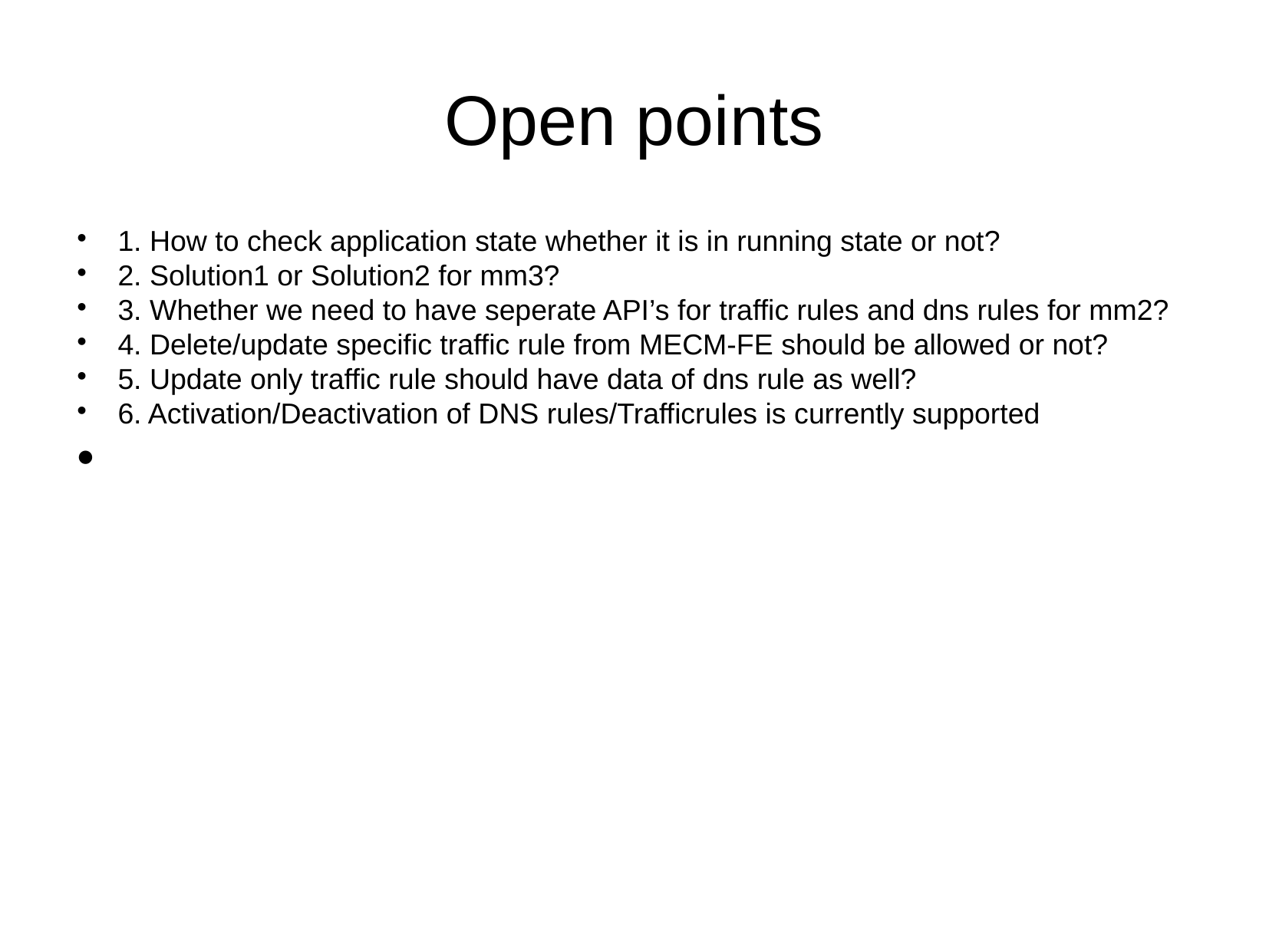

Open points
1. How to check application state whether it is in running state or not?
2. Solution1 or Solution2 for mm3?
3. Whether we need to have seperate API’s for traffic rules and dns rules for mm2?
4. Delete/update specific traffic rule from MECM-FE should be allowed or not?
5. Update only traffic rule should have data of dns rule as well?
6. Activation/Deactivation of DNS rules/Trafficrules is currently supported